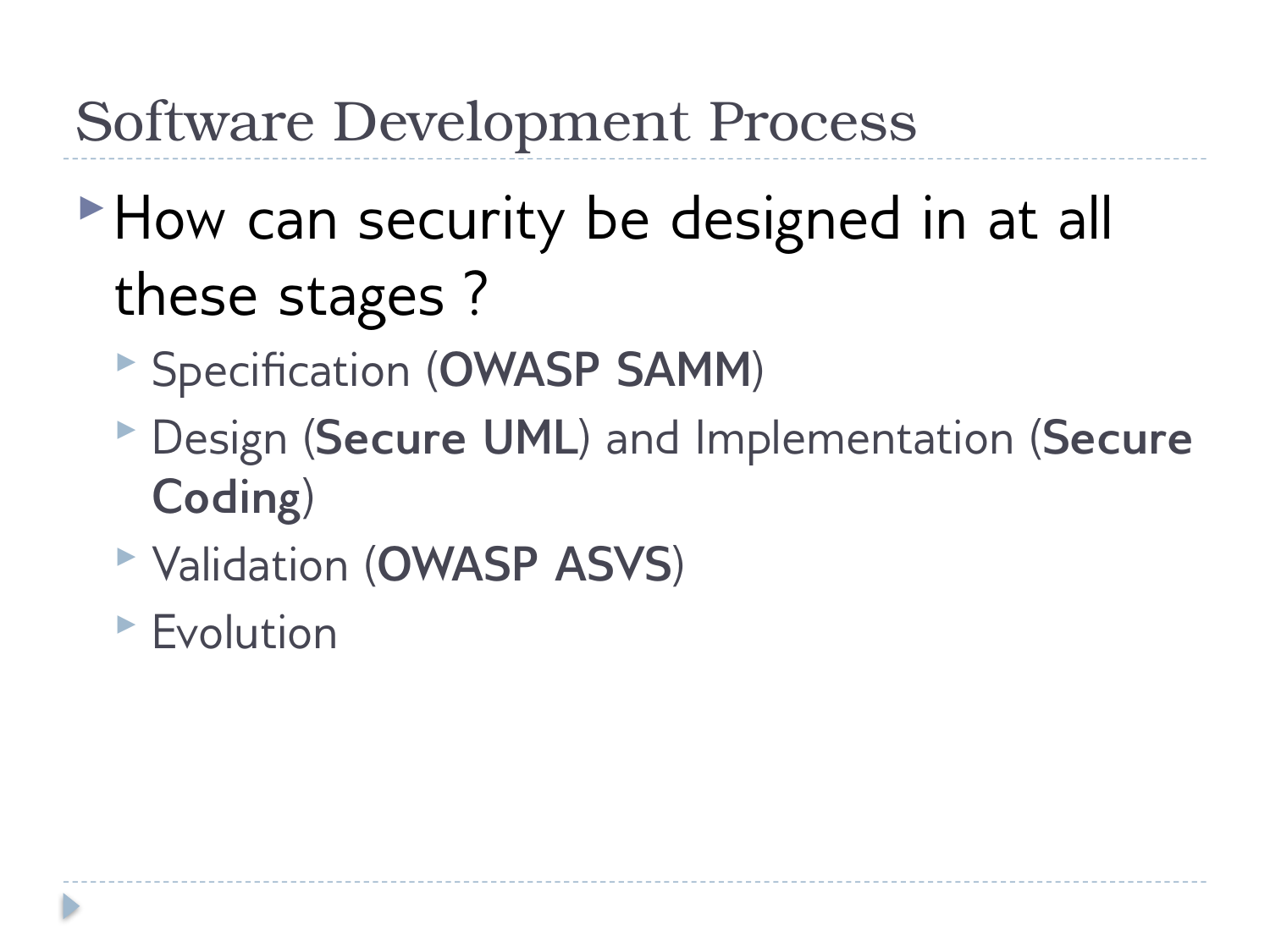

# Software Development Process
How can security be designed in at all these stages ?
Specification (OWASP SAMM)
Design (Secure UML) and Implementation (Secure Coding)
Validation (OWASP ASVS)
Evolution